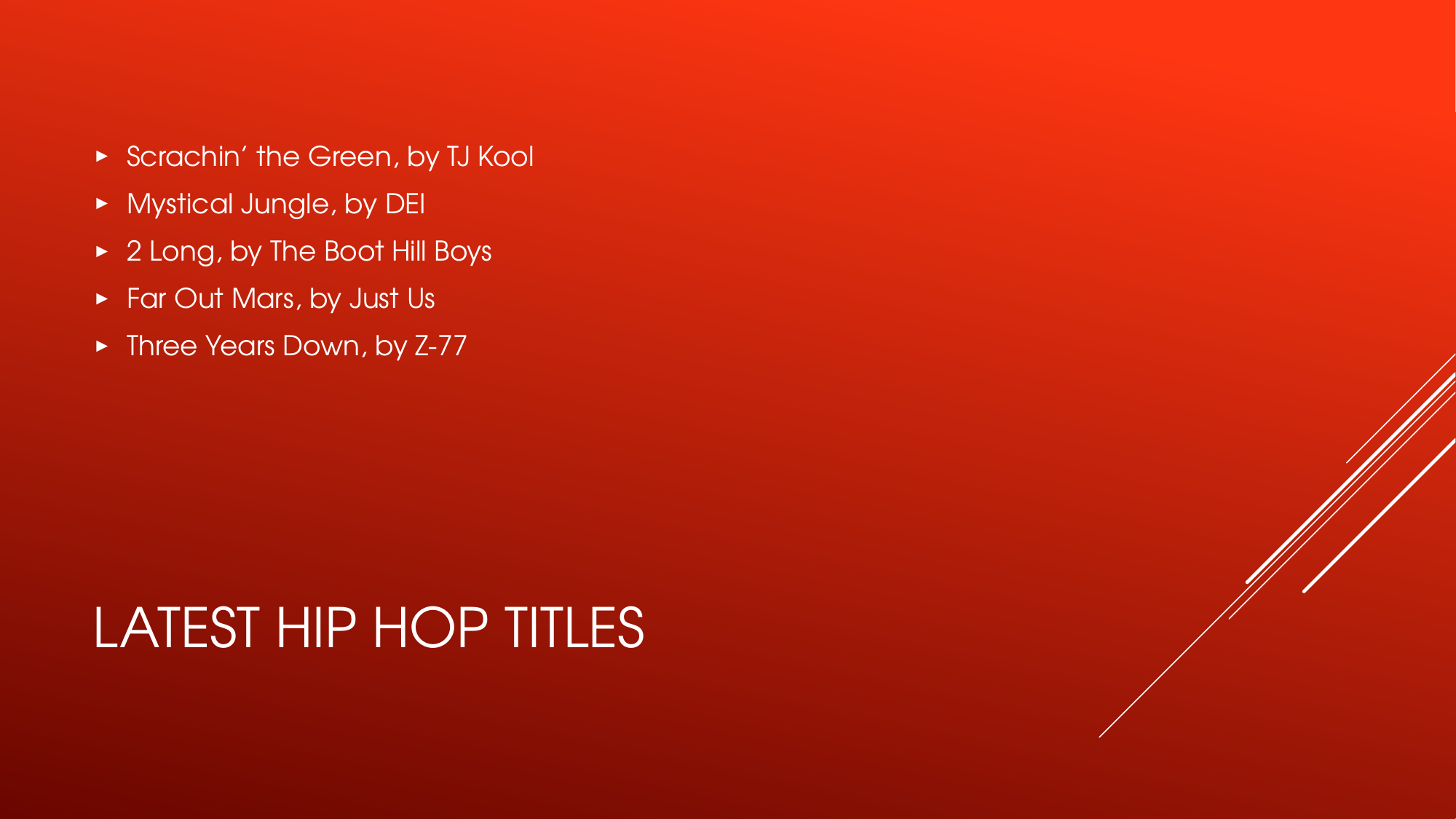

Scrachin’ the Green, by TJ Kool
Mystical Jungle, by DEI
2 Long, by The Boot Hill Boys
Far Out Mars, by Just Us
Three Years Down, by Z-77

# Latest Hip Hop Titles